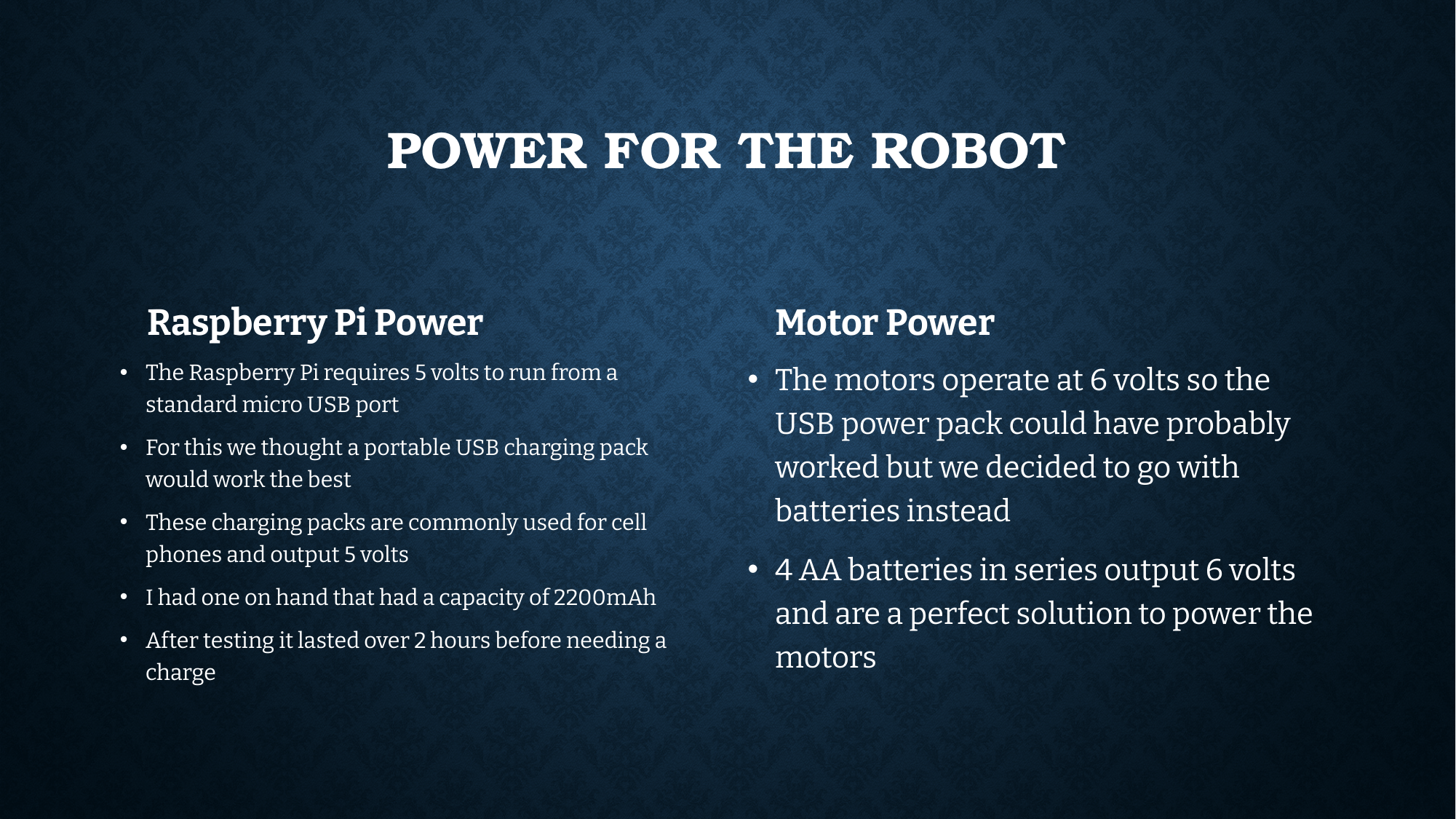

# Power for the robot
Raspberry Pi Power
Motor Power
The Raspberry Pi requires 5 volts to run from a standard micro USB port
For this we thought a portable USB charging pack would work the best
These charging packs are commonly used for cell phones and output 5 volts
I had one on hand that had a capacity of 2200mAh
After testing it lasted over 2 hours before needing a charge

The motors operate at 6 volts so the USB power pack could have probably worked but we decided to go with batteries instead
4 AA batteries in series output 6 volts and are a perfect solution to power the motors